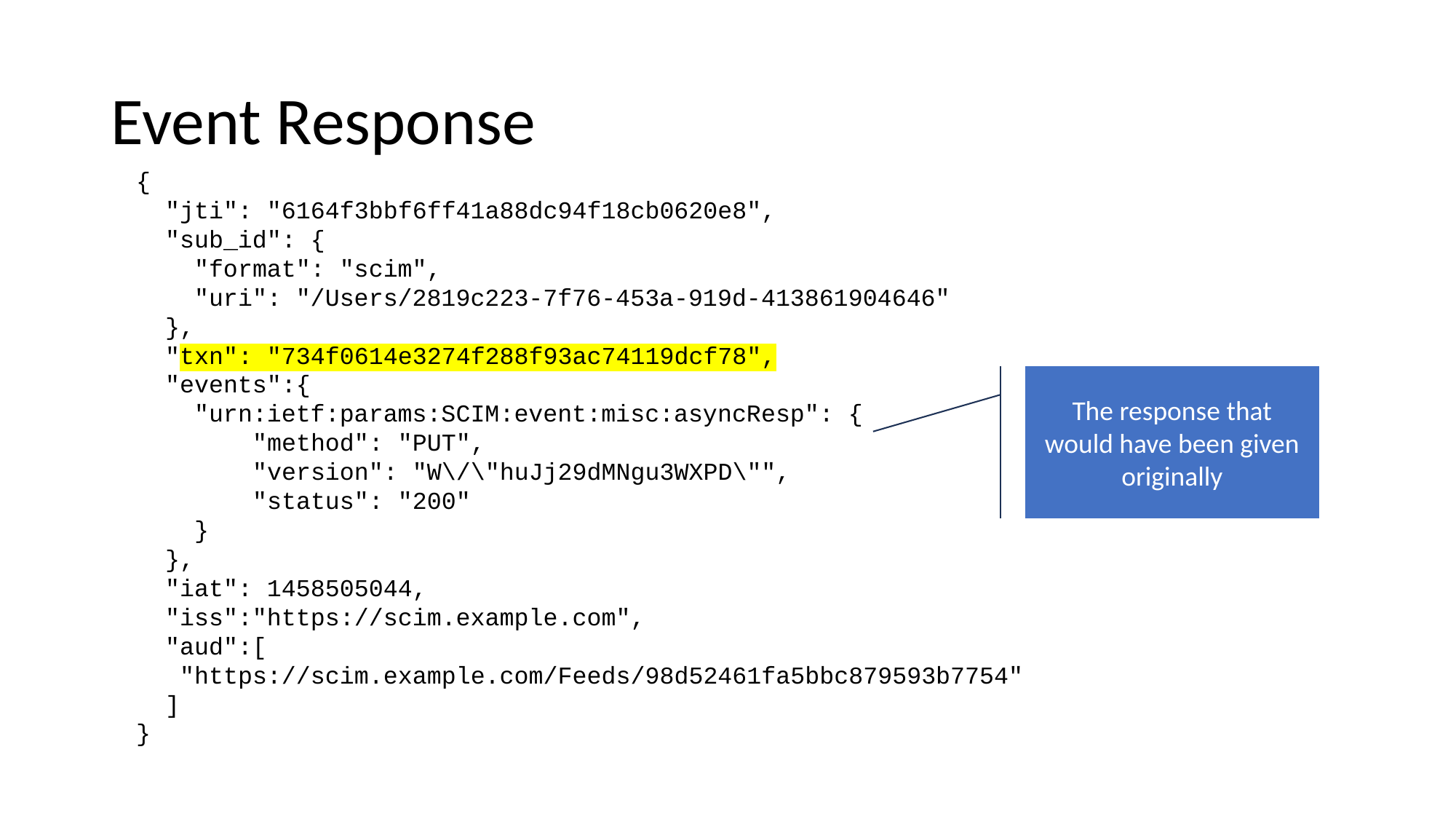

# Event Response
{
  "jti": "6164f3bbf6ff41a88dc94f18cb0620e8",
  "sub_id": {
    "format": "scim",
    "uri": "/Users/2819c223-7f76-453a-919d-413861904646"
  },
  "txn": "734f0614e3274f288f93ac74119dcf78",
  "events":{
    "urn:ietf:params:SCIM:event:misc:asyncResp": {
        "method": "PUT",
        "version": "W\/\"huJj29dMNgu3WXPD\"",
        "status": "200"
    }
  },
  "iat": 1458505044,
  "iss":"https://scim.example.com",
  "aud":[
   "https://scim.example.com/Feeds/98d52461fa5bbc879593b7754"
  ]
}
The response that would have been given originally